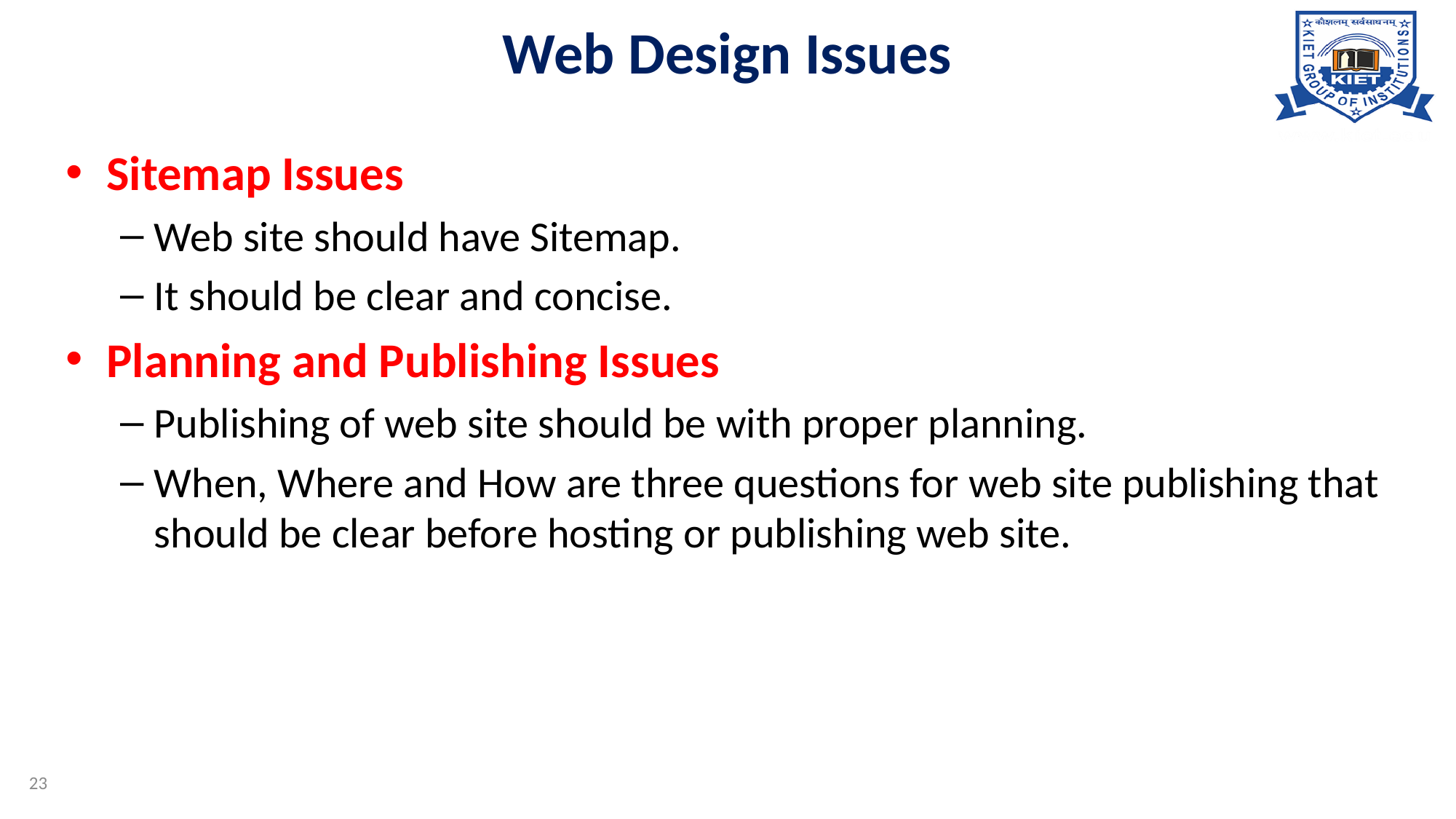

# Web Design Issues
Sitemap Issues
Web site should have Sitemap.
It should be clear and concise.
Planning and Publishing Issues
Publishing of web site should be with proper planning.
When, Where and How are three questions for web site publishing that should be clear before hosting or publishing web site.
23